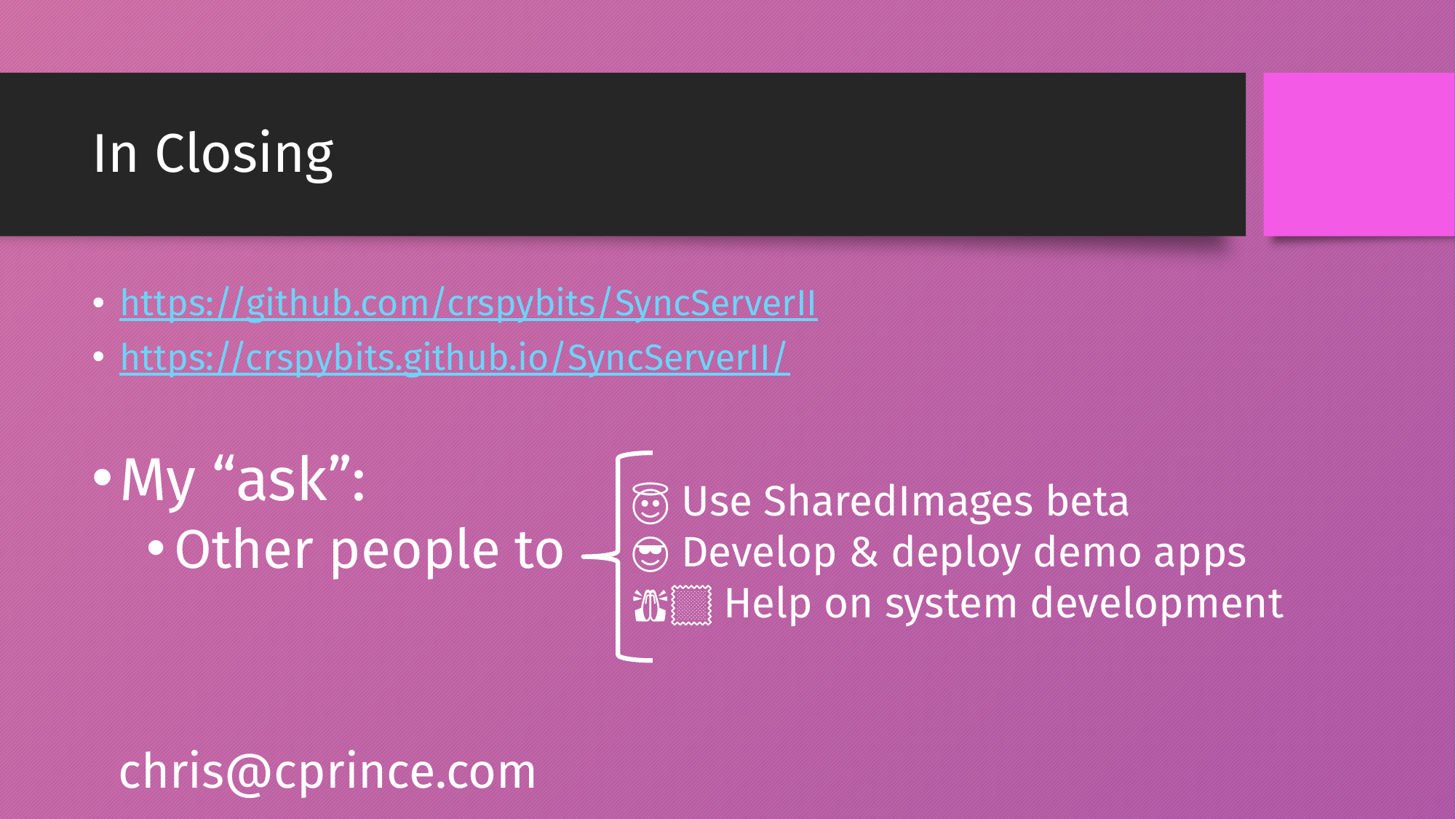

# In Closing
https://github.com/crspybits/SyncServerII
https://crspybits.github.io/SyncServerII/

My “ask”:
Other people to

😇 Use SharedImages beta
😎 Develop & deploy demo apps
🙏🏻 Help on system development
chris@cprince.com